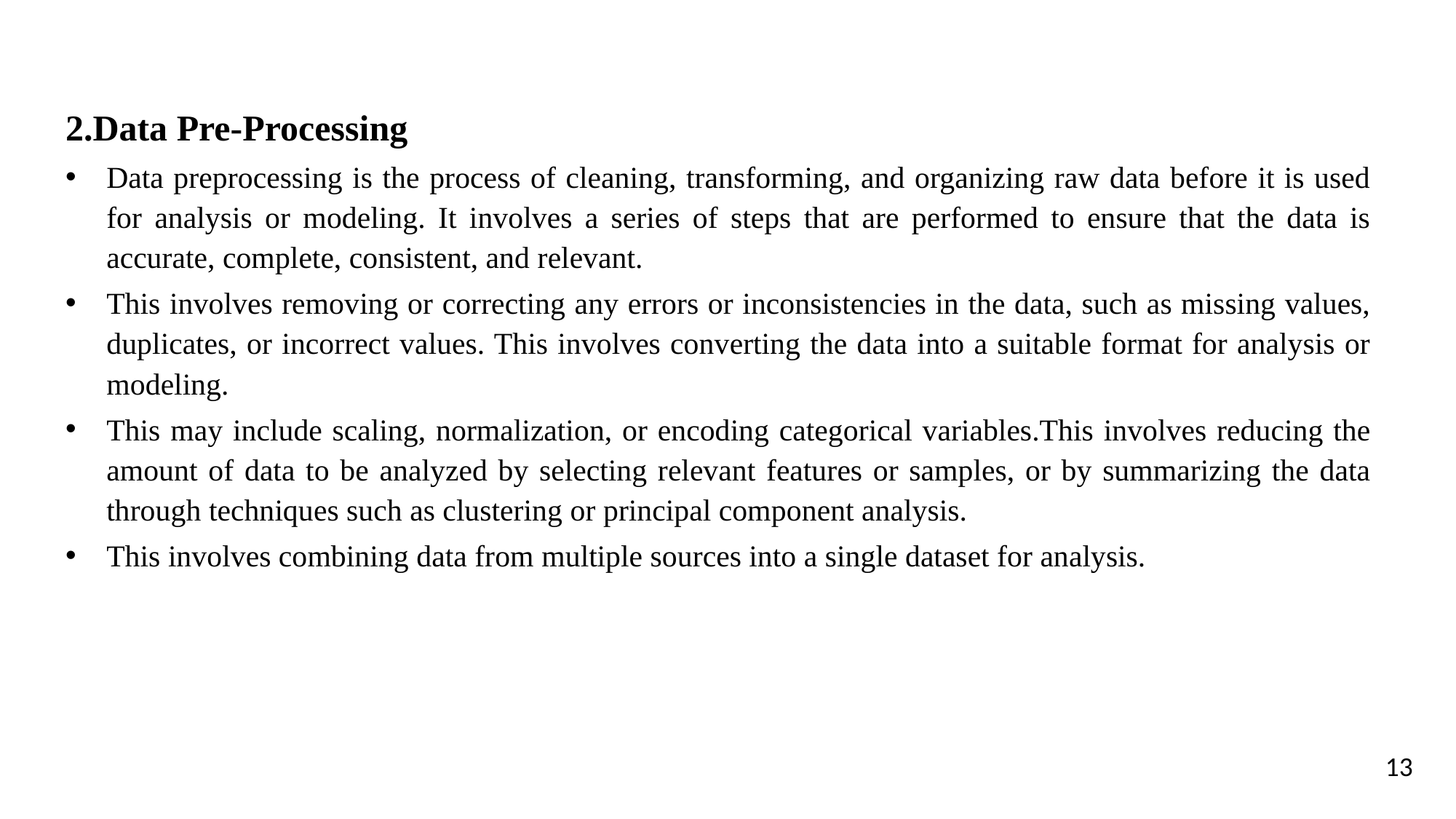

2.Data Pre-Processing
Data preprocessing is the process of cleaning, transforming, and organizing raw data before it is used for analysis or modeling. It involves a series of steps that are performed to ensure that the data is accurate, complete, consistent, and relevant.
This involves removing or correcting any errors or inconsistencies in the data, such as missing values, duplicates, or incorrect values. This involves converting the data into a suitable format for analysis or modeling.
This may include scaling, normalization, or encoding categorical variables.This involves reducing the amount of data to be analyzed by selecting relevant features or samples, or by summarizing the data through techniques such as clustering or principal component analysis.
This involves combining data from multiple sources into a single dataset for analysis.

13